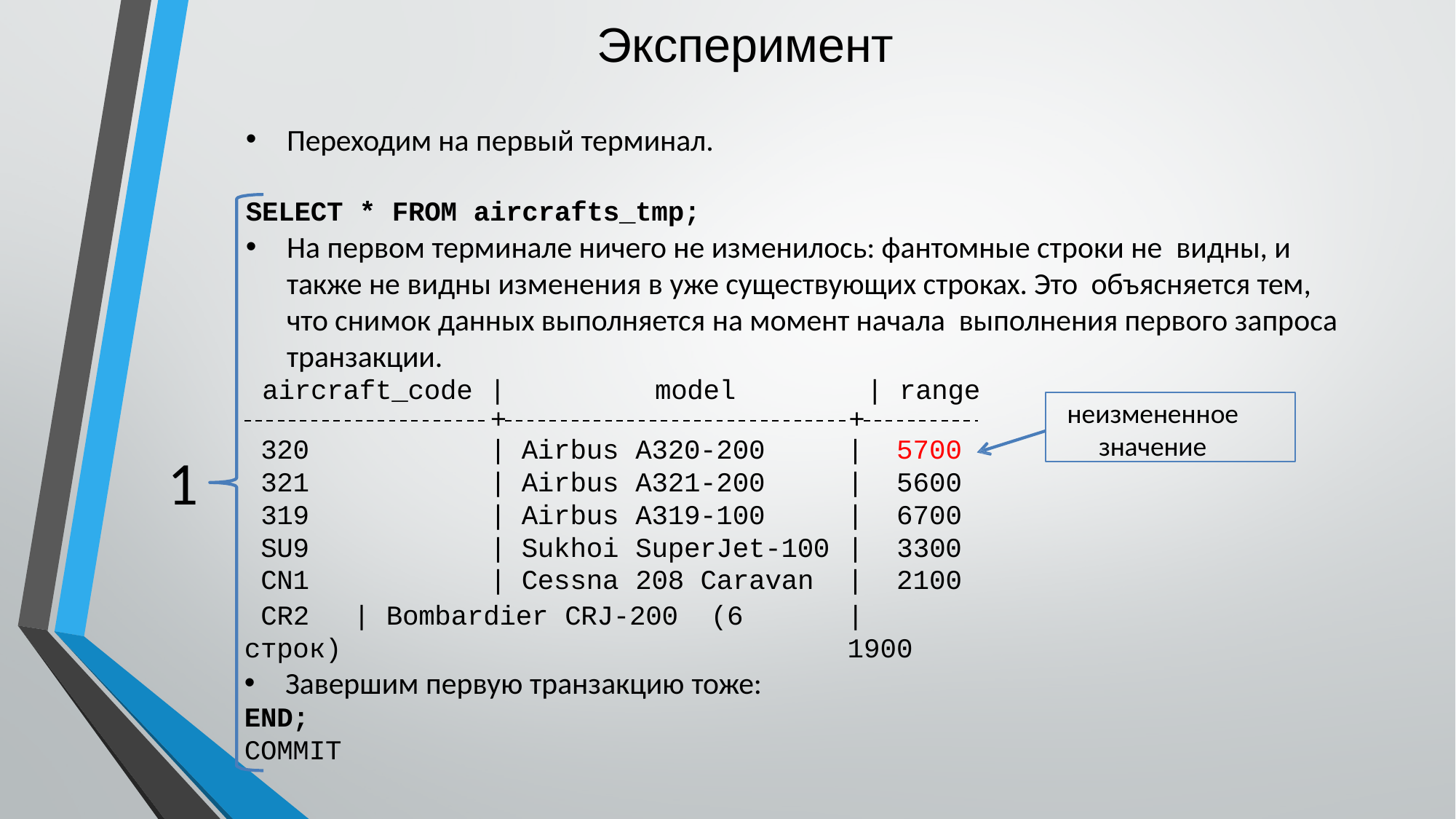

Эксперимент
Переходим на первый терминал.

SELECT * FROM aircrafts_tmp;
На первом терминале ничего не изменилось: фантомные строки не  видны, и также не видны изменения в уже существующих строках. Это  объясняется тем, что снимок данных выполняется на момент начала  выполнения первого запроса транзакции.
aircraft_code |	model	| range

неизмененное  значение
 	+	+

| 320 | | | Airbus | A320-200 | | | 5700 |
| --- | --- | --- | --- | --- | --- |
| 321 | | | Airbus | A321-200 | | | 5600 |
| 319 | | | Airbus | A319-100 | | | 6700 |
| SU9 | | | Sukhoi | SuperJet-100 | | | 3300 |
| CN1 | | | Cessna | 208 Caravan | | | 2100 |
1
|	1900
CR2	| Bombardier CRJ-200  (6 строк)
Завершим первую транзакцию тоже:
END;
COMMIT